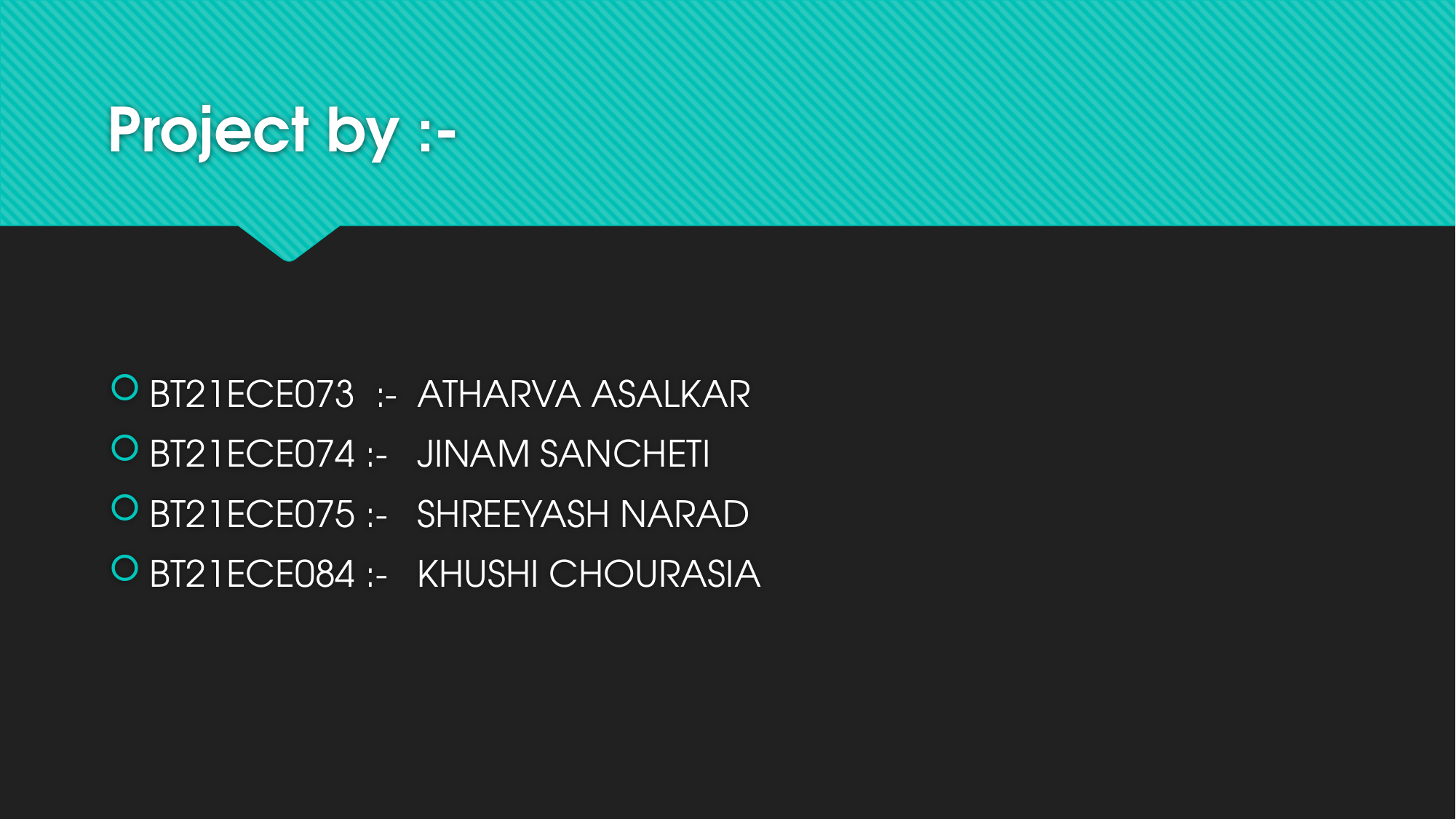

# Project by :-
BT21ECE073  :-  ATHARVA ASALKAR
BT21ECE074 :-   JINAM SANCHETI
BT21ECE075 :-   SHREEYASH NARAD
BT21ECE084 :-   KHUSHI CHOURASIA